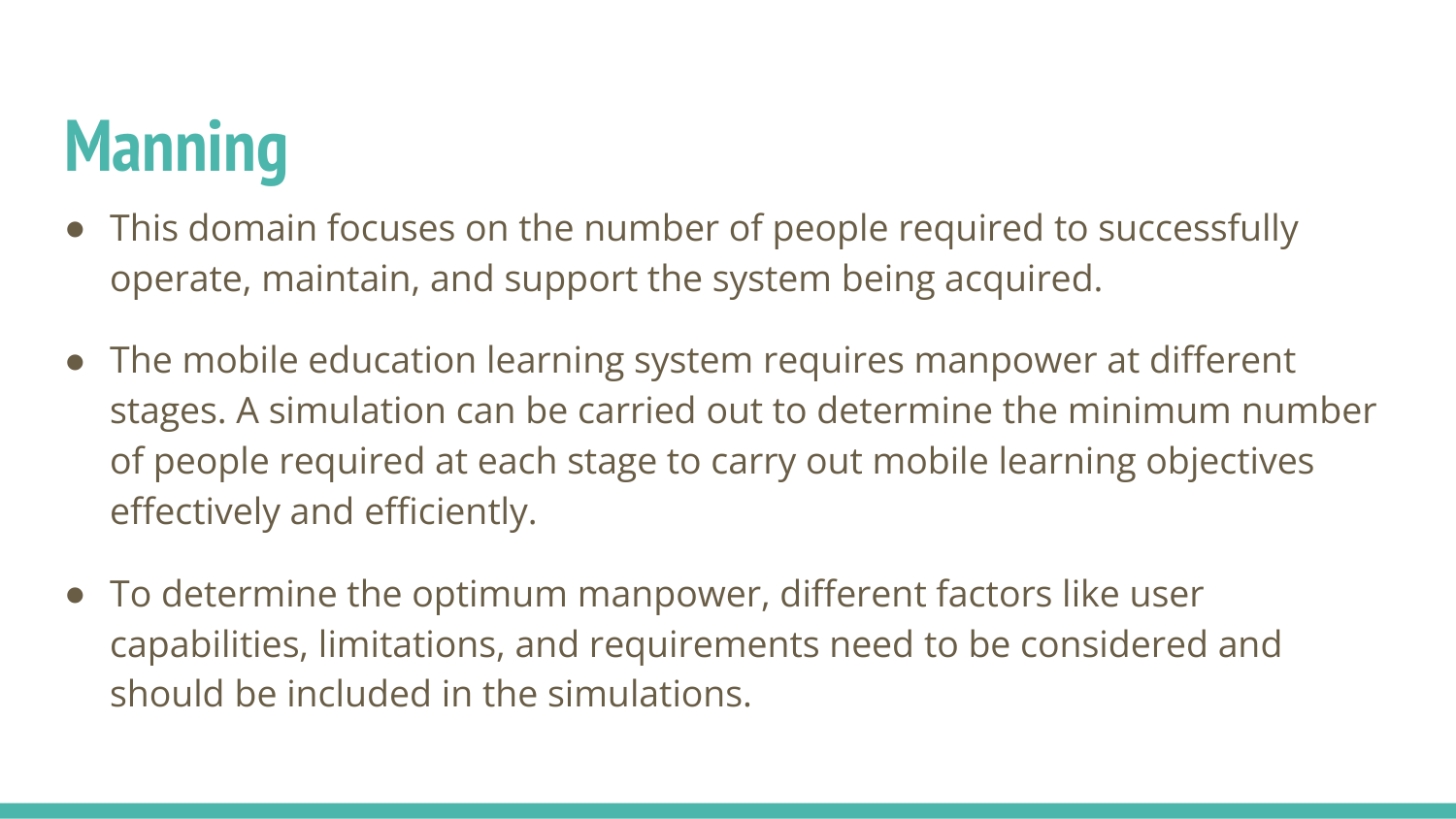

# Manning
This domain focuses on the number of people required to successfully operate, maintain, and support the system being acquired.
The mobile education learning system requires manpower at different stages. A simulation can be carried out to determine the minimum number of people required at each stage to carry out mobile learning objectives effectively and efficiently.
To determine the optimum manpower, different factors like user capabilities, limitations, and requirements need to be considered and should be included in the simulations.